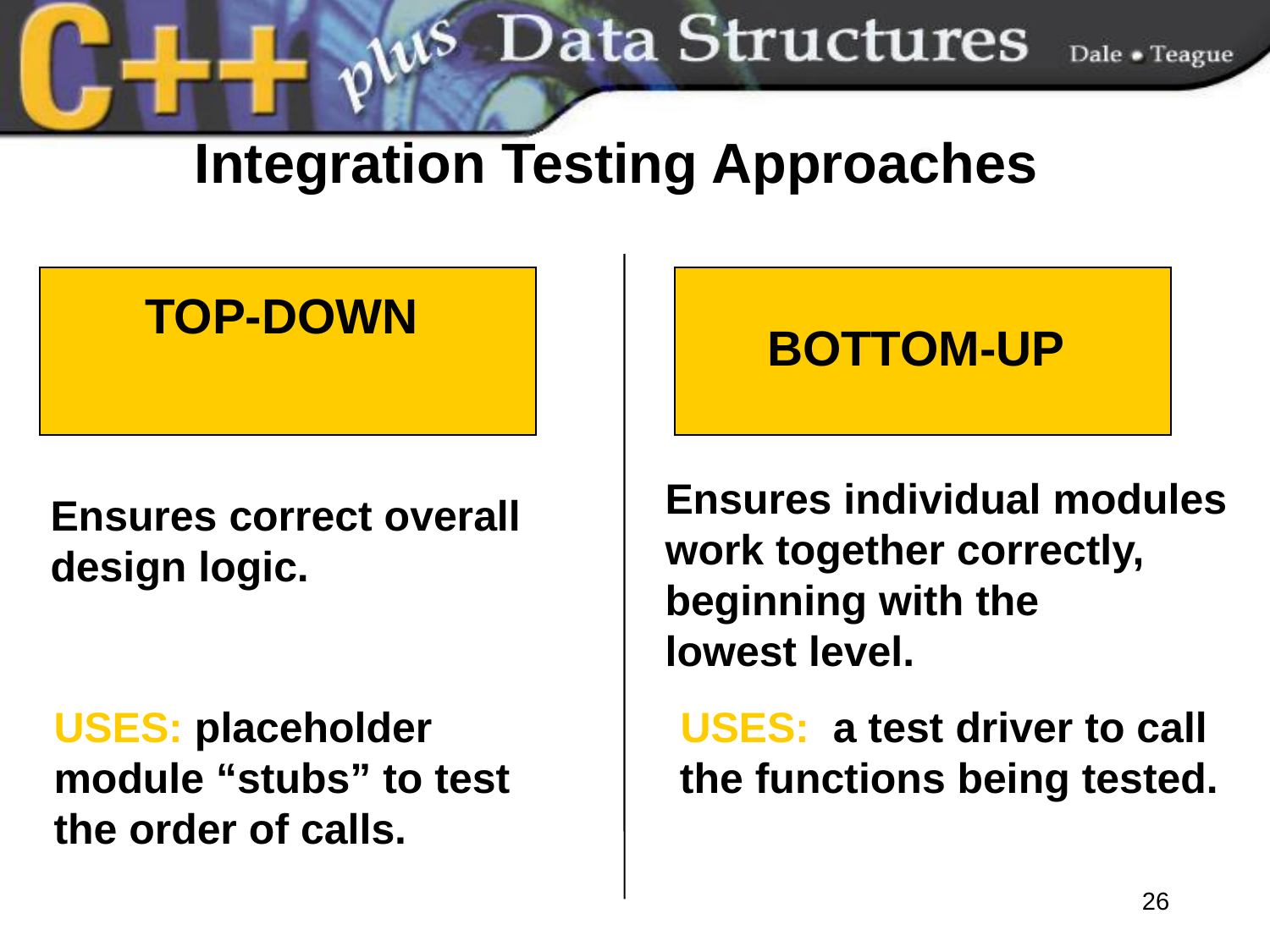

# Integration Testing Approaches

TOP-DOWN
BOTTOM-UP
Ensures individual modules
work together correctly,
beginning with the
lowest level.

Ensures correct overall
design logic.

USES: placeholder 	          USES:  a test driver to call
module “stubs” to test 	          the functions being tested.
the order of calls.